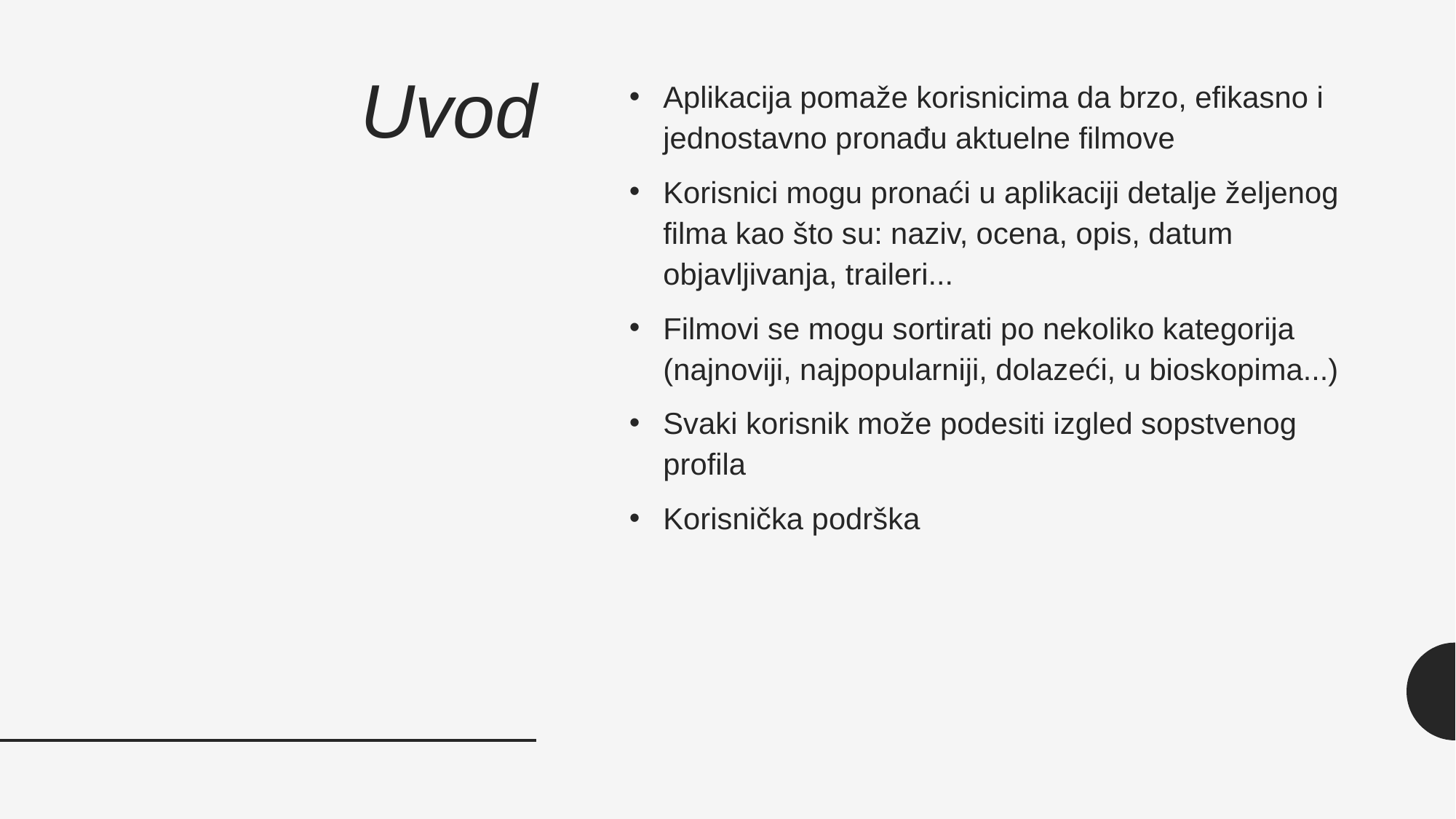

# Uvod
Aplikacija pomaže korisnicima da brzo, efikasno i jednostavno pronađu aktuelne filmove
Korisnici mogu pronaći u aplikaciji detalje željenog filma kao što su: naziv, ocena, opis, datum objavljivanja, traileri...
Filmovi se mogu sortirati po nekoliko kategorija (najnoviji, najpopularniji, dolazeći, u bioskopima...)
Svaki korisnik može podesiti izgled sopstvenog profila
Korisnička podrška